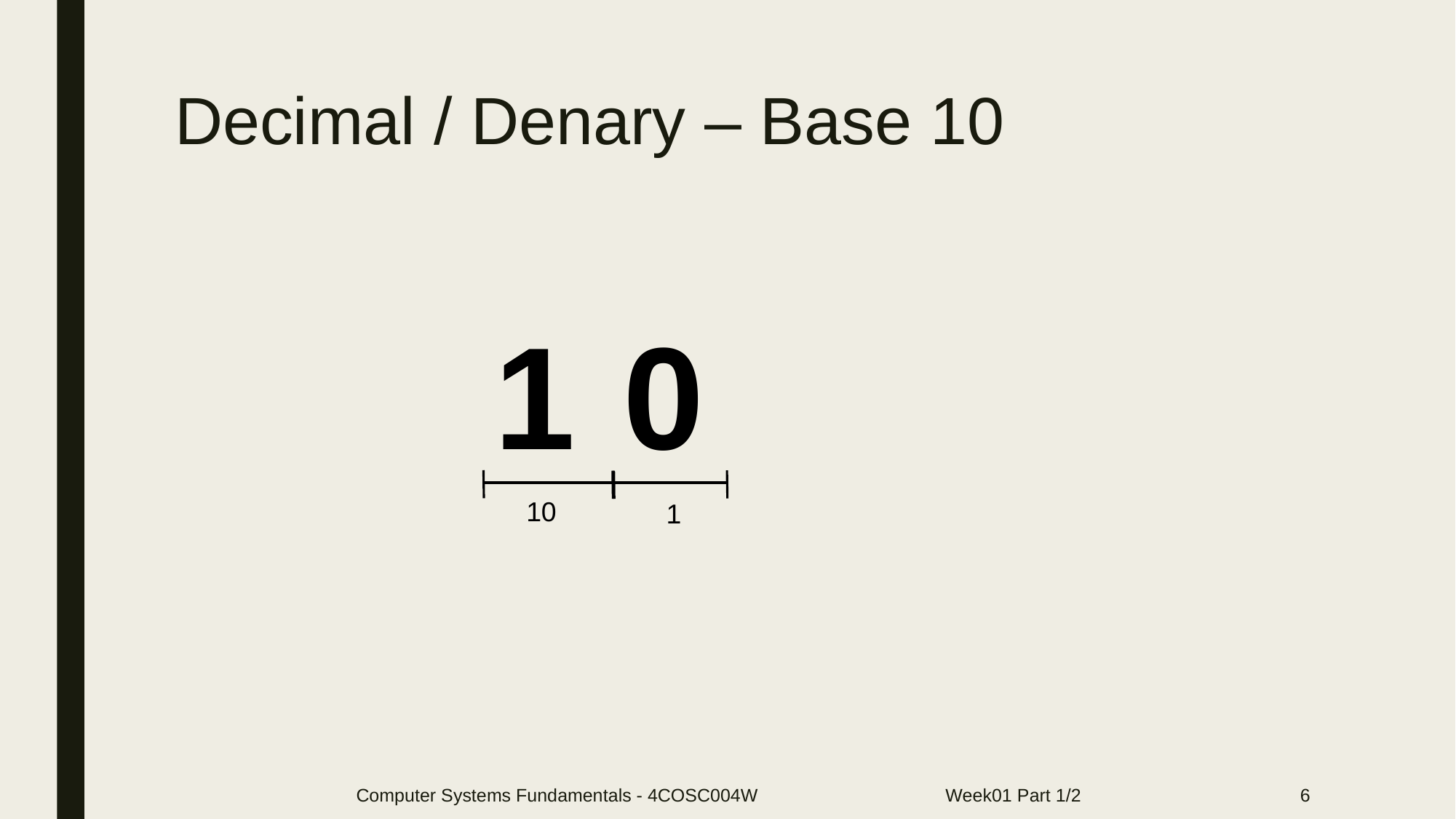

# Decimal / Denary – Base 10
1
0
10
1
Computer Systems Fundamentals - 4COSC004W                                     Week01 Part 1/2
6